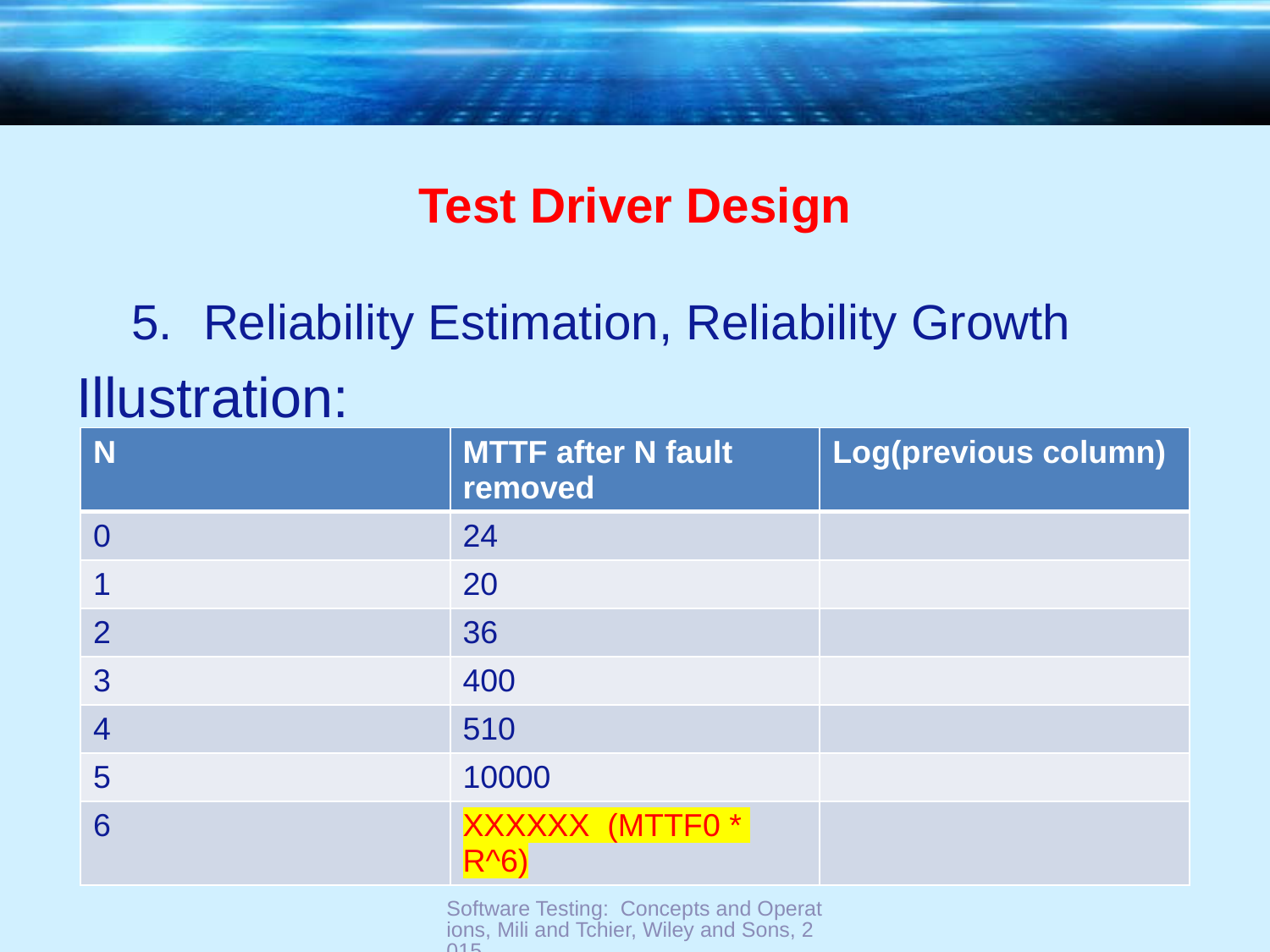

# Test Driver Design
Reliability Estimation, Reliability Growth
Illustration:
| N | MTTF after N fault removed | Log(previous column) |
| --- | --- | --- |
| 0 | 24 |  |
| 1 | 20 |  |
| 2 | 36 |  |
| 3 | 400 |  |
| 4 | 510 |  |
| 5 | 10000 |  |
| 6 | XXXXXX (MTTF0 \* R^6) |  |
Software Testing:  Concepts and Operations, Mili and Tchier, Wiley and Sons, 2015